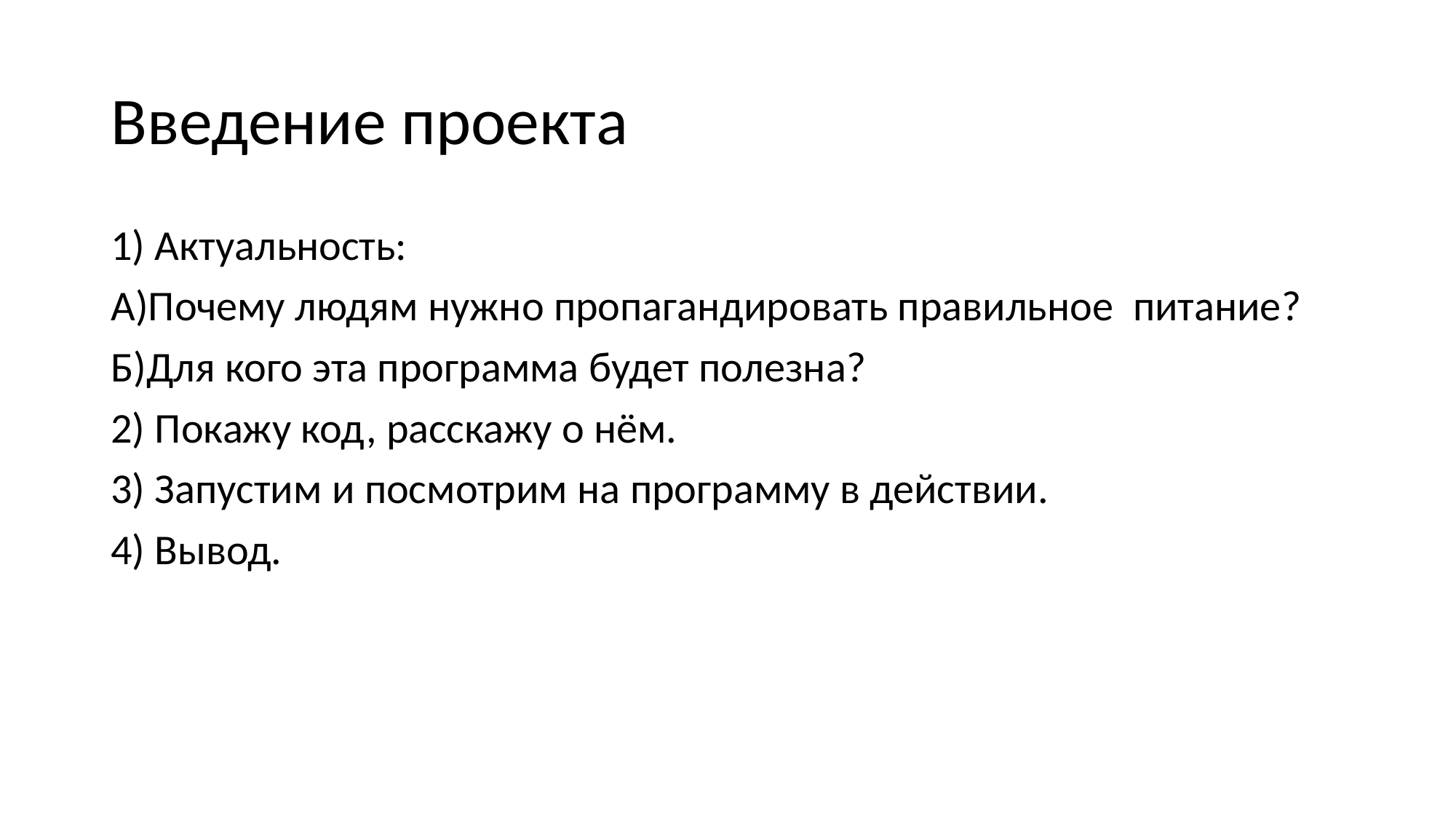

# Введение проекта
1) Актуальность:
A)Почему людям нужно пропагандировать правильное  питание?
Б)Для кого эта программа будет полезна?
2) Покажу код, расскажу о нём.
3) Запустим и посмотрим на программу в действии.
4) Вывод.